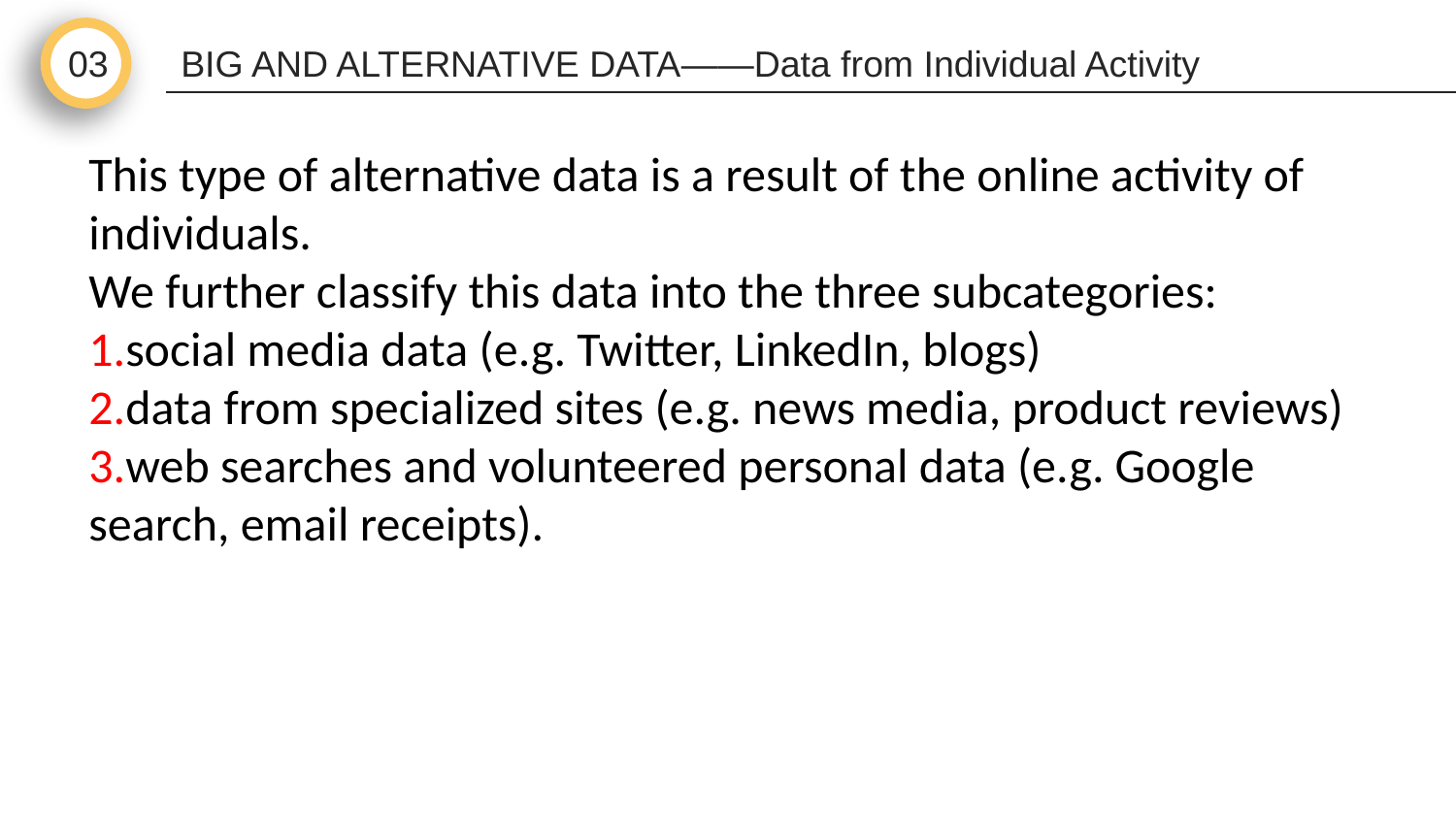

03
BIG AND ALTERNATIVE DATA——Data from Individual Activity

This type of alternative data is a result of the online activity of individuals.
We further classify this data into the three subcategories:
1.social media data (e.g. Twitter, LinkedIn, blogs)
2.data from specialized sites (e.g. news media, product reviews) 3.web searches and volunteered personal data (e.g. Google     search, email receipts).